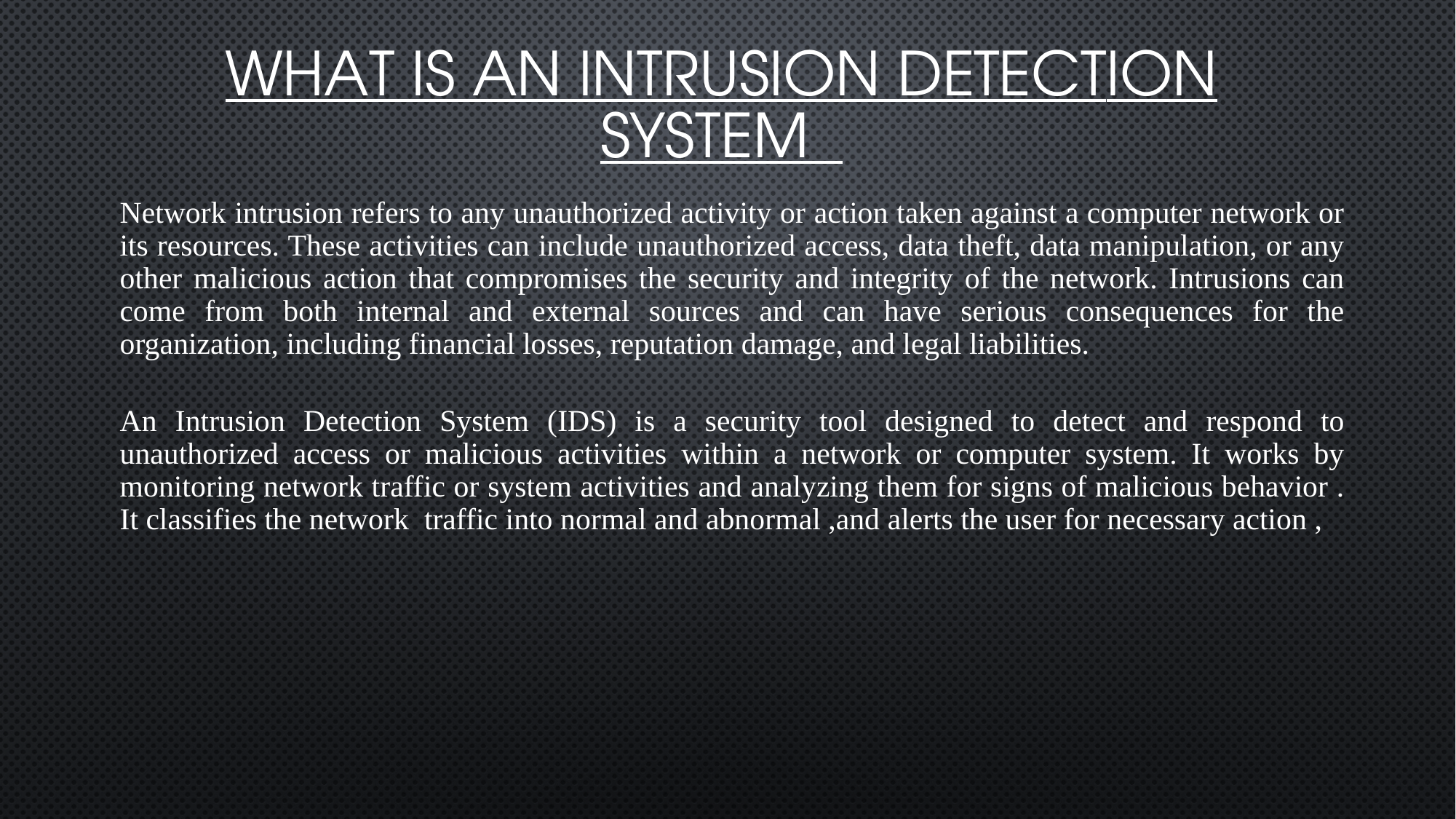

# WHAT IS AN INTRUSION DETECTION System
Network intrusion refers to any unauthorized activity or action taken against a computer network or its resources. These activities can include unauthorized access, data theft, data manipulation, or any other malicious action that compromises the security and integrity of the network. Intrusions can come from both internal and external sources and can have serious consequences for the organization, including financial losses, reputation damage, and legal liabilities.

An Intrusion Detection System (IDS) is a security tool designed to detect and respond to unauthorized access or malicious activities within a network or computer system. It works by monitoring network traffic or system activities and analyzing them for signs of malicious behavior . It classifies the network  traffic into normal and abnormal ,and alerts the user for necessary action ,